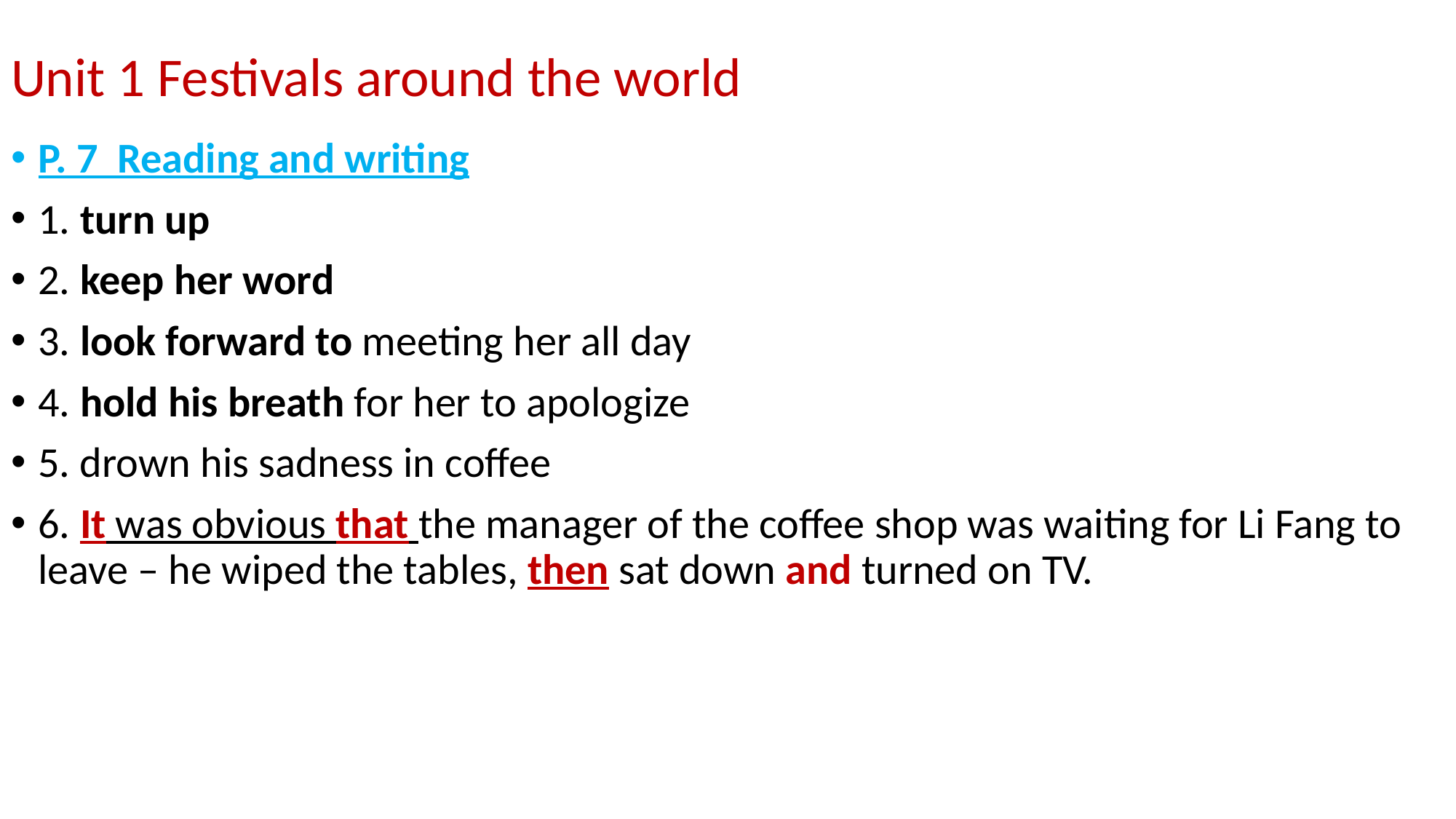

# Unit 1 Festivals around the world
P. 7  Reading and writing
1. turn up
2. keep her word
3. look forward to meeting her all day
4. hold his breath for her to apologize
5. drown his sadness in coffee
6. It was obvious that the manager of the coffee shop was waiting for Li Fang to leave – he wiped the tables, then sat down and turned on TV.